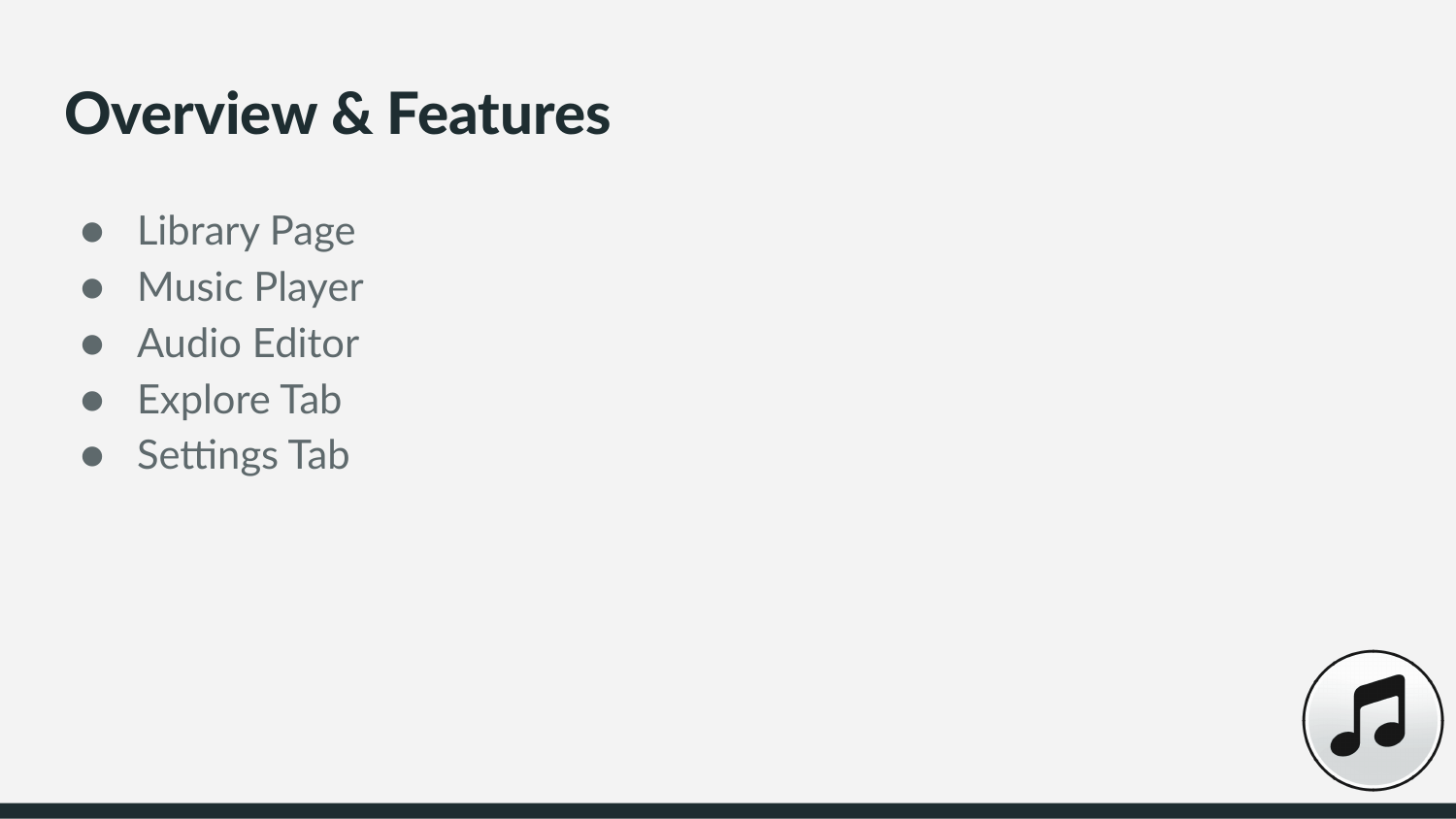

# Overview & Features
Library Page
Music Player
Audio Editor
Explore Tab
Settings Tab